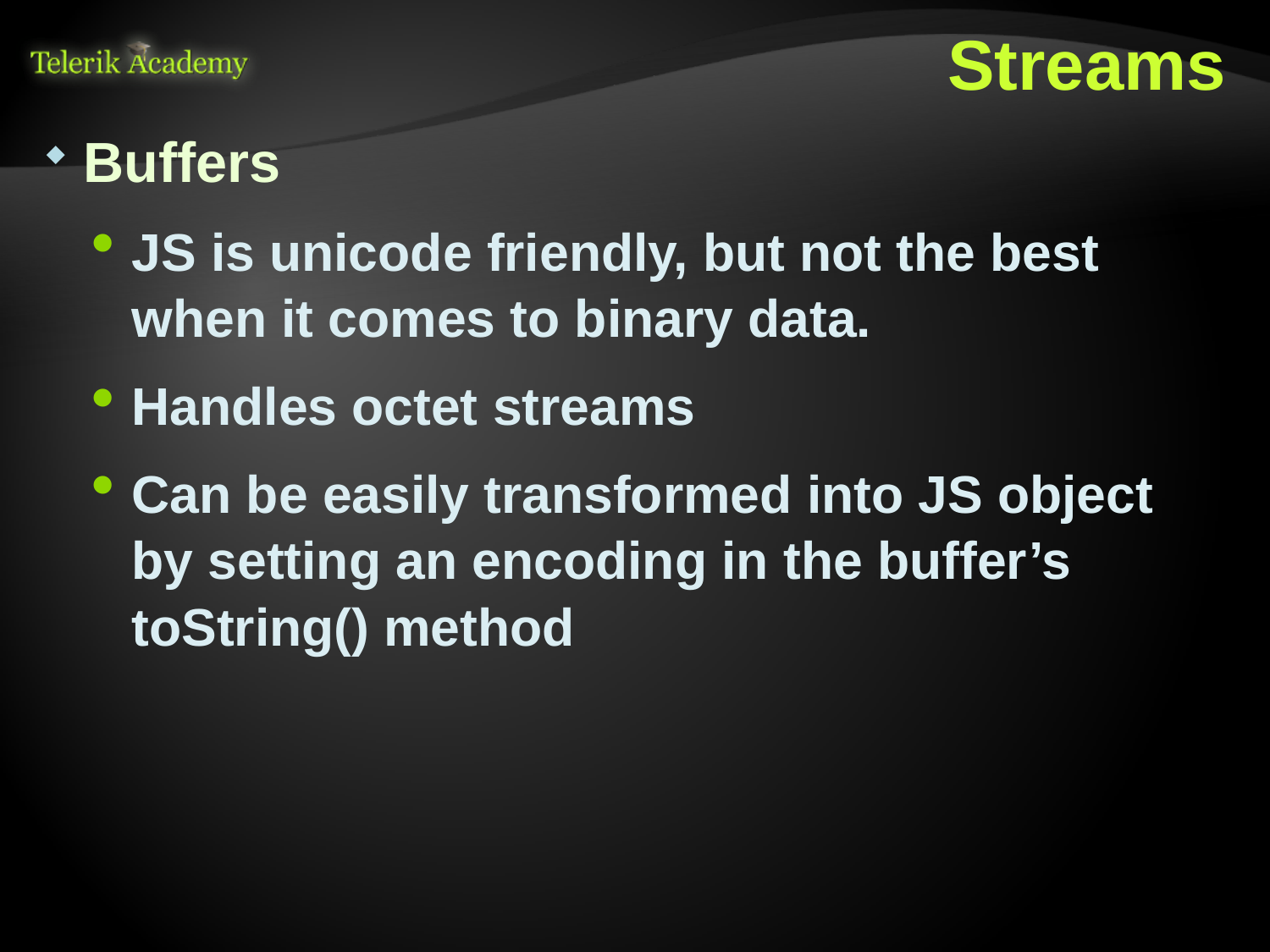

# Streams
Buffers
JS is unicode friendly, but not the best when it comes to binary data.
Handles octet streams
Can be easily transformed into JS object by setting an encoding in the buffer’s toString() method